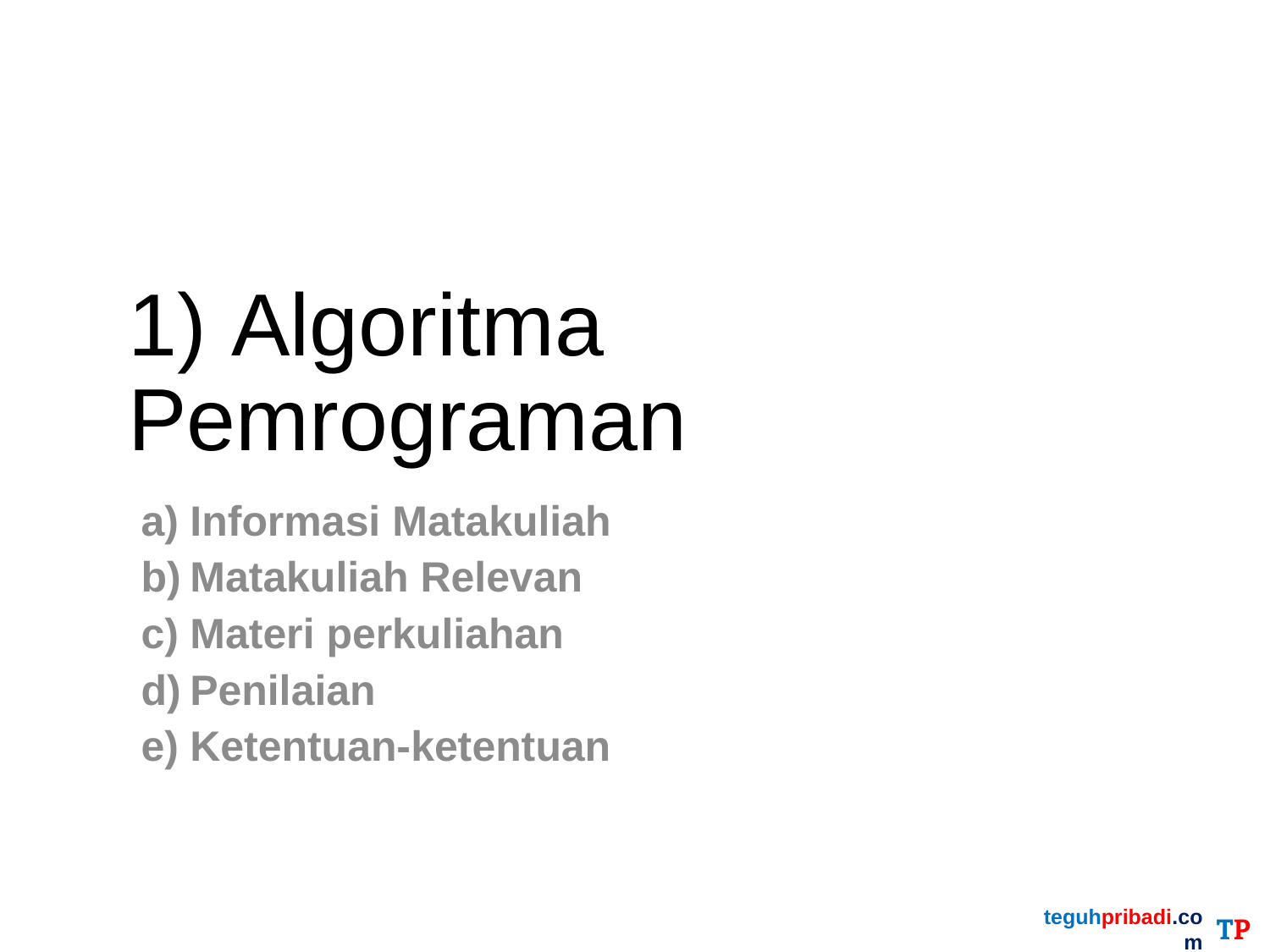

# 1) Algoritma Pemrograman
Informasi Matakuliah
Matakuliah Relevan
Materi perkuliahan
Penilaian
Ketentuan-ketentuan